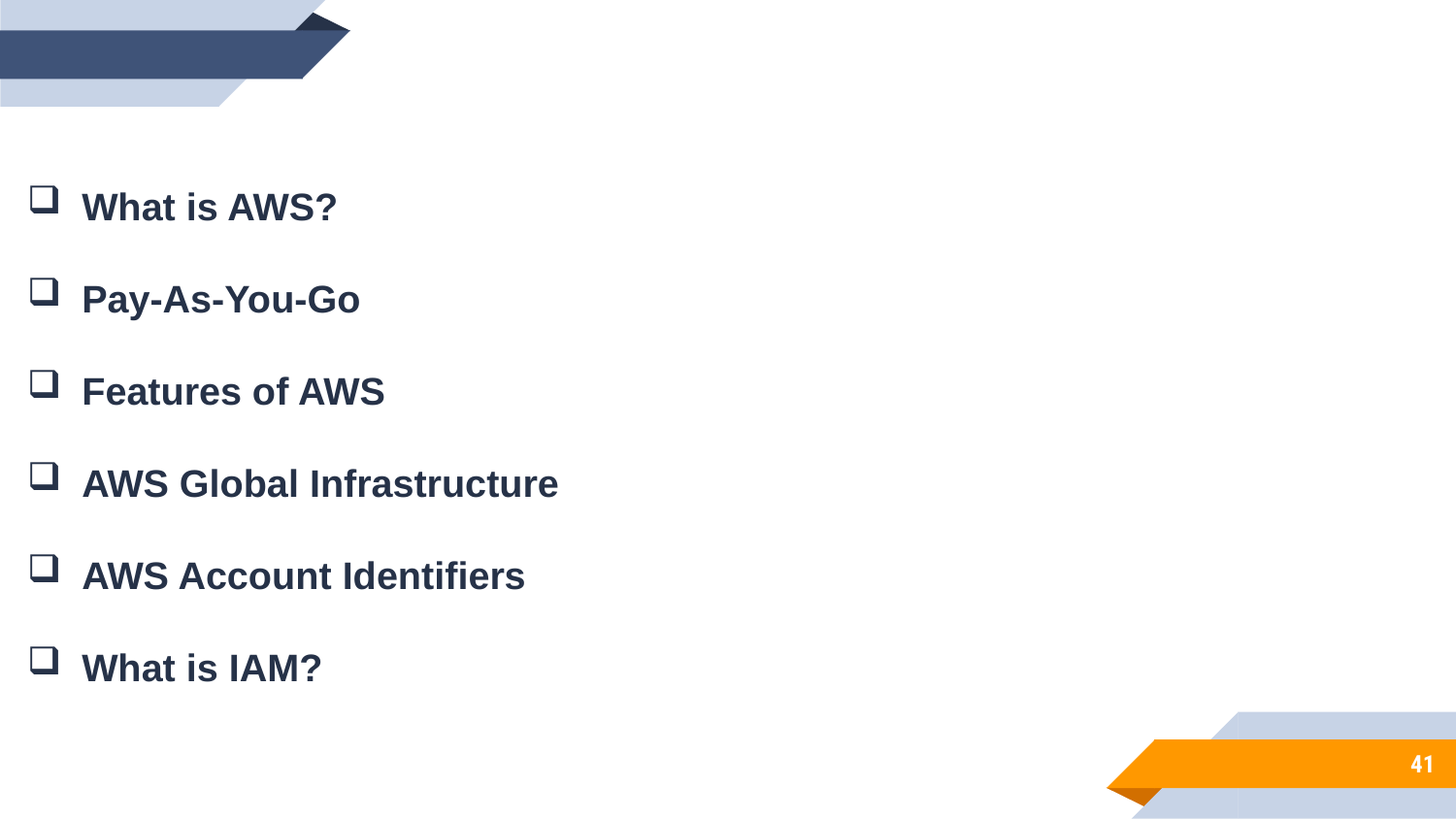

What is AWS?
Pay-As-You-Go
Features of AWS
AWS Global Infrastructure
AWS Account Identifiers
What is IAM?
41